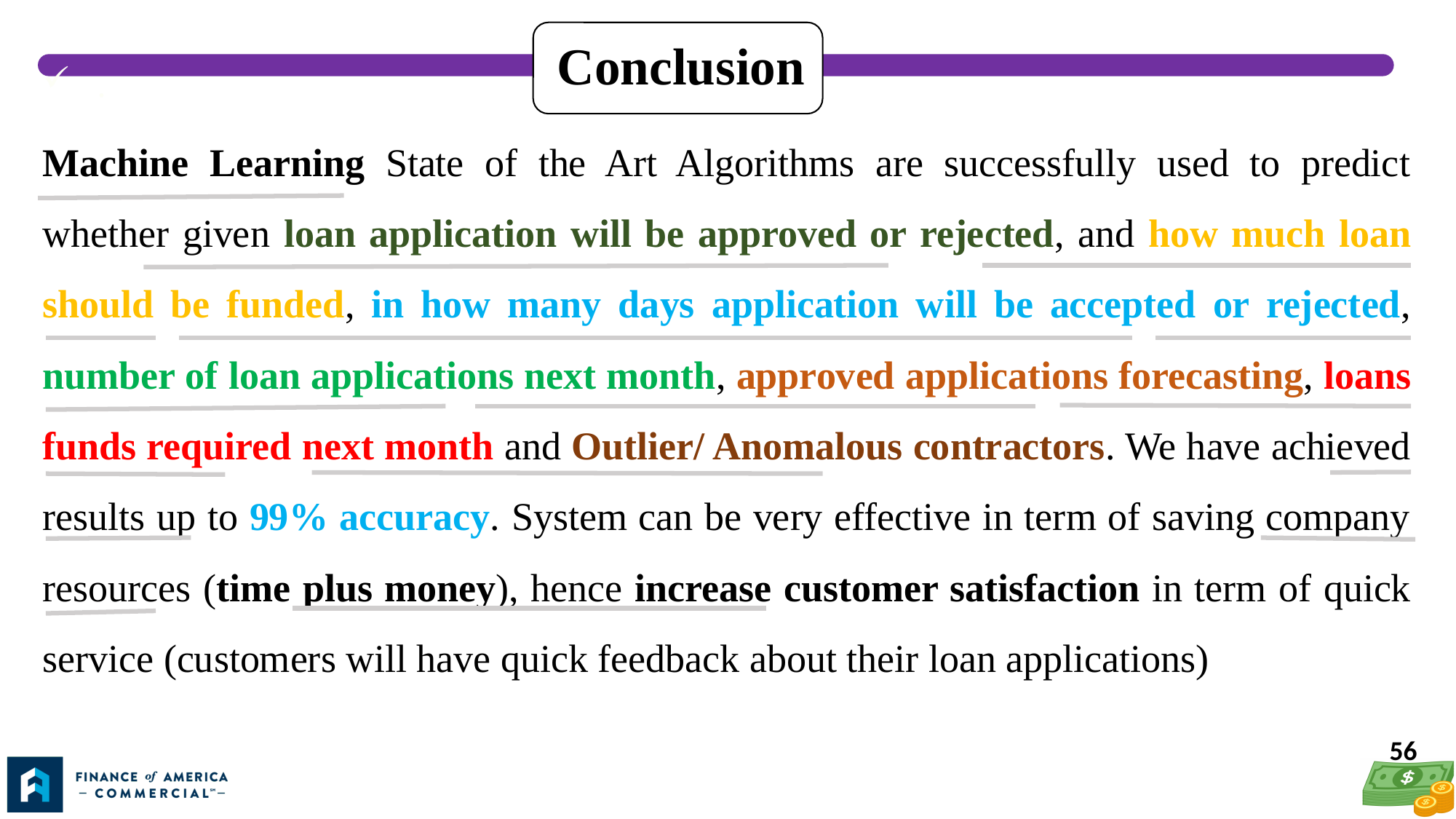

Conclusion

.
# Machine Learning State of the Art Algorithms are successfully used to predict whether given loan application will be approved or rejected, and how much loan should be funded, in how many days application will be accepted or rejected, number of loan applications next month, approved applications forecasting, loans funds required next month and Outlier/ Anomalous contractors. We have achieved results up to 99% accuracy. System can be very effective in term of saving company resources (time plus money), hence increase customer satisfaction in term of quick service (customers will have quick feedback about their loan applications)
56